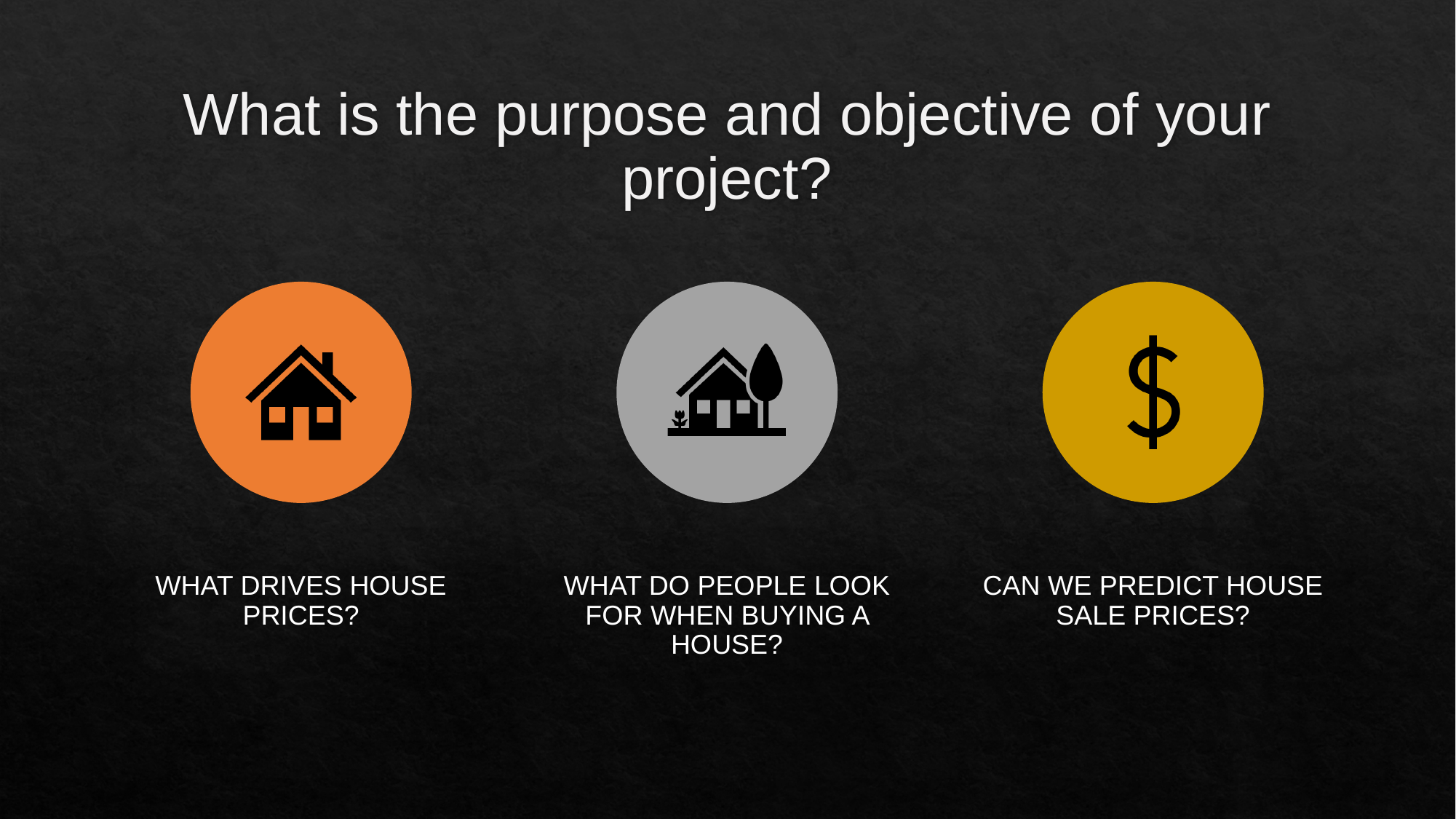

# What is the purpose and objective of your project?
What drives house prices?
What do people look for when buying a house?
Can we predict house sale prices?